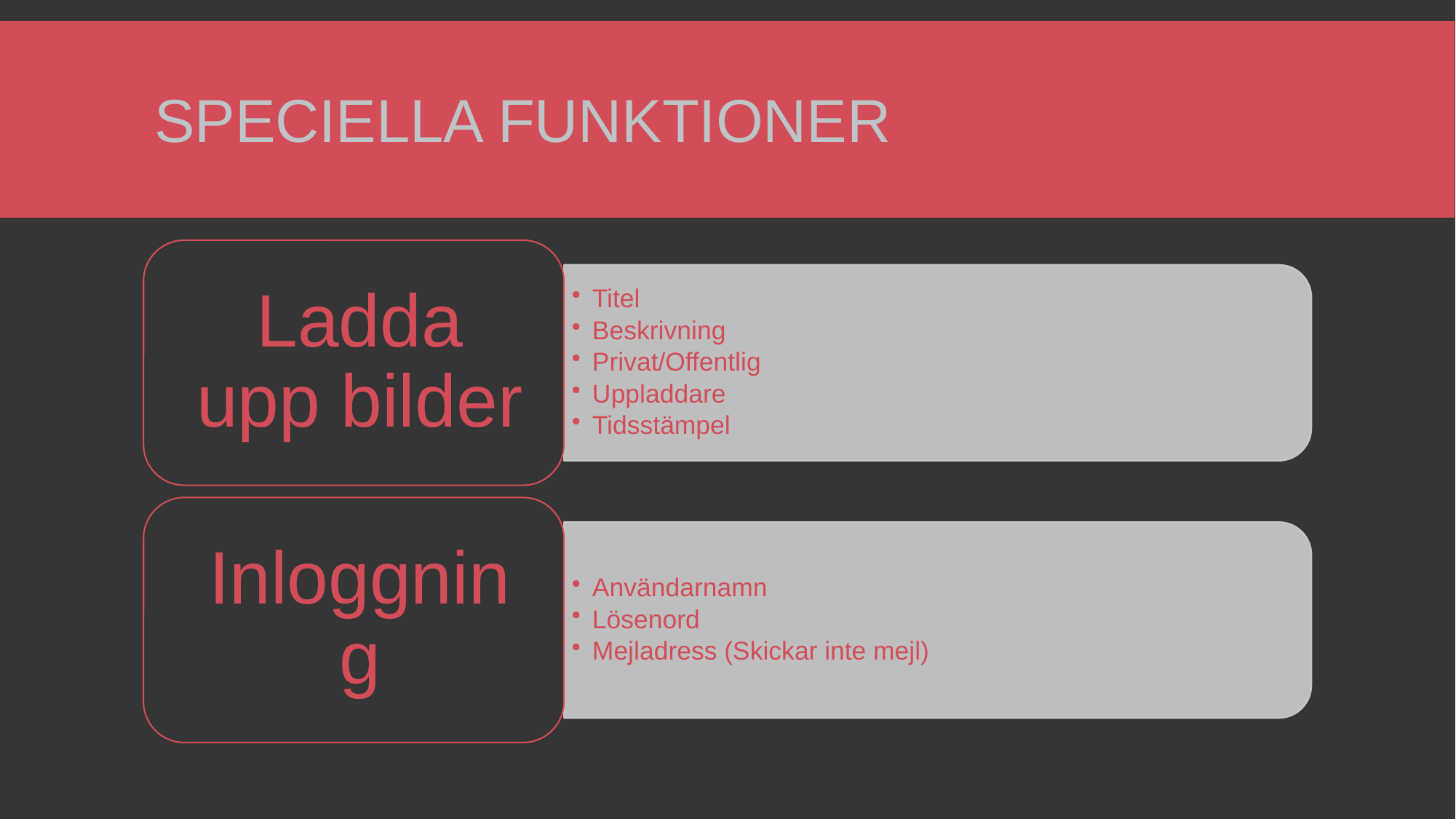

# Speciella funktioner
Titel
Beskrivning
Privat/Offentlig
Uppladdare
Tidsstämpel
Ladda upp bilder
Användarnamn
Lösenord
Mejladress (Skickar inte mejl)
Inloggning